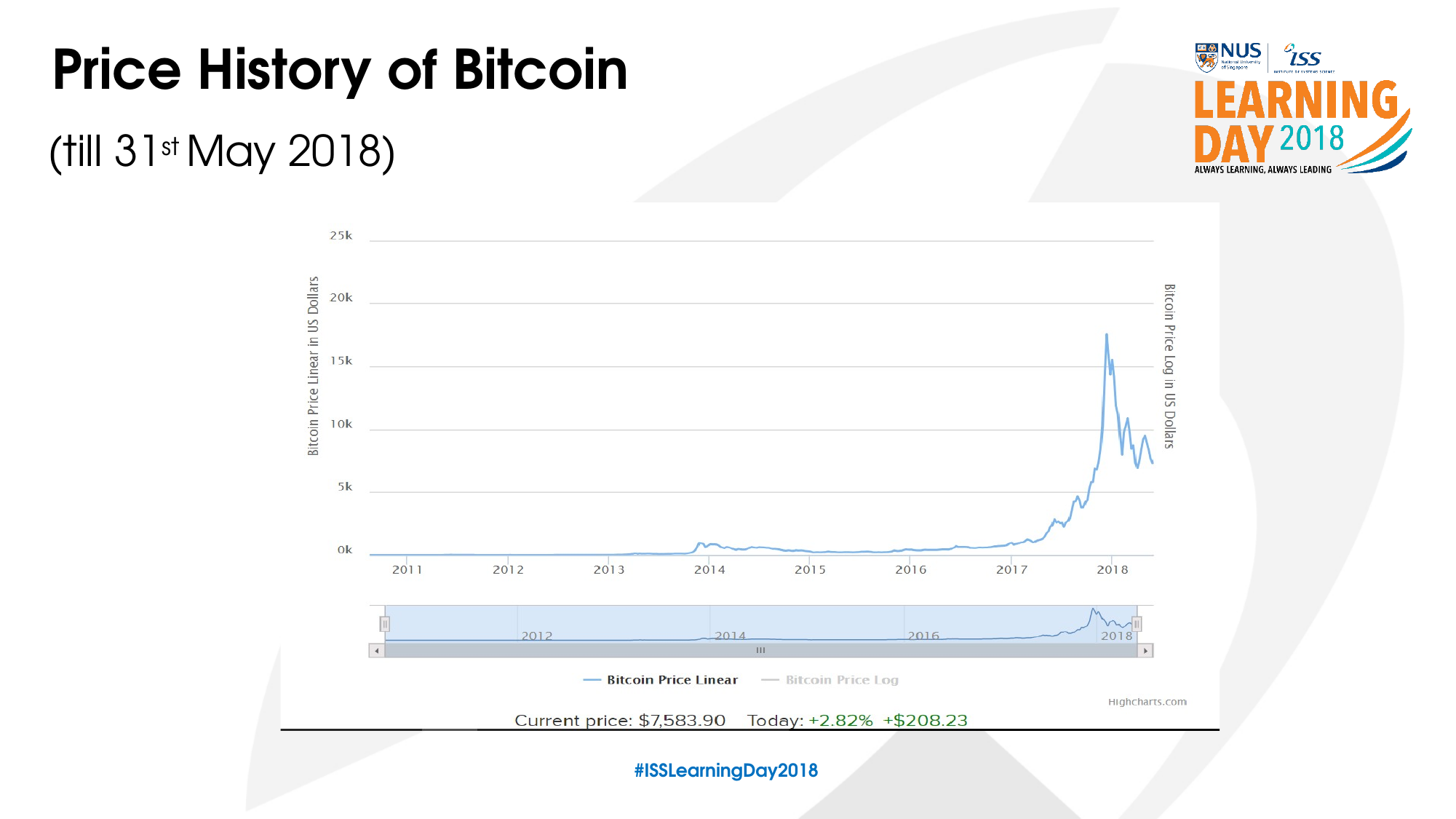

Price History of Bitcoin
(till 31st May 2018)

#ISSLearningDay2018